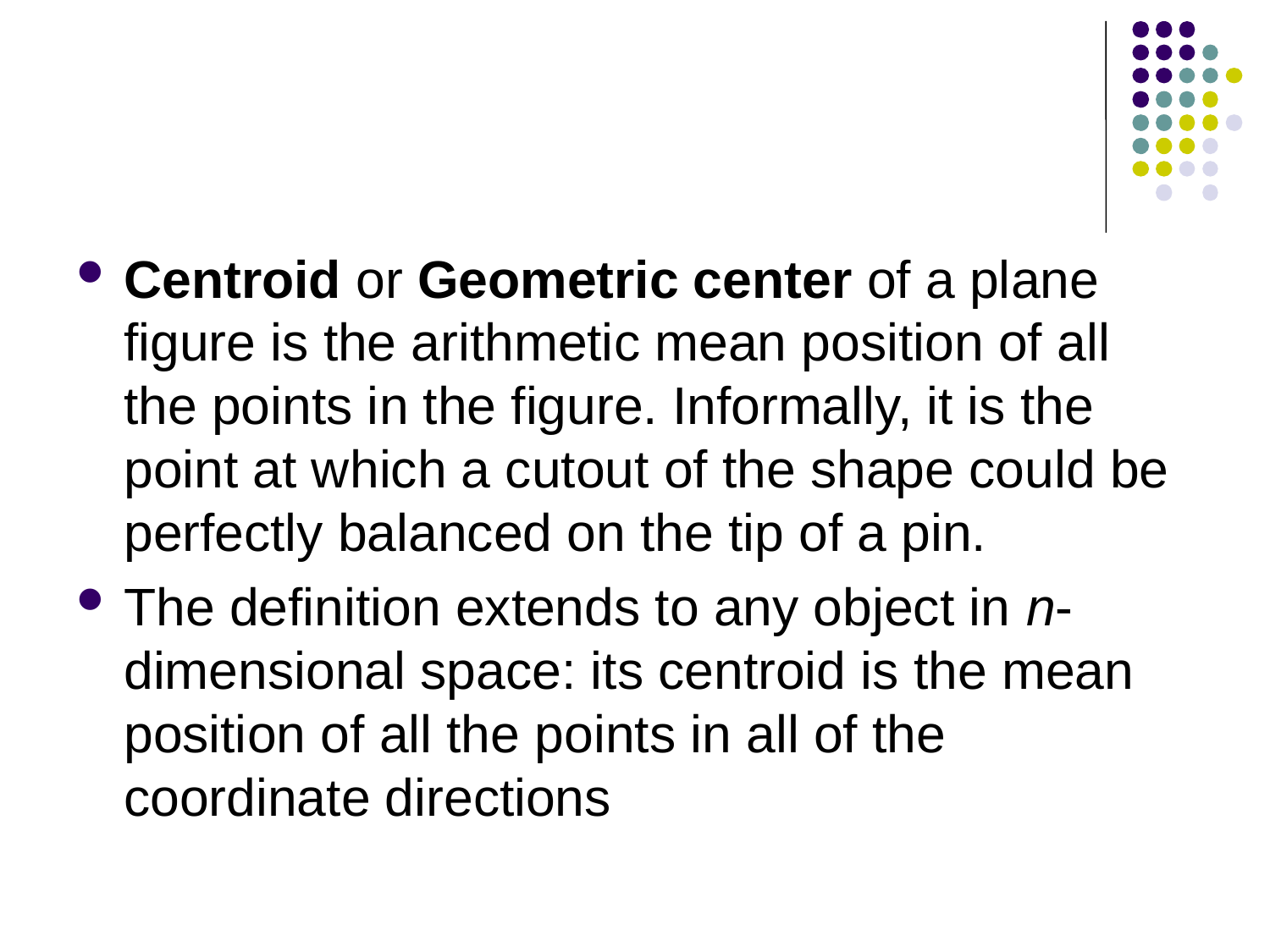

Centroid or Geometric center of a plane figure is the arithmetic mean position of all the points in the figure. Informally, it is the point at which a cutout of the shape could be perfectly balanced on the tip of a pin.
The definition extends to any object in n-dimensional space: its centroid is the mean position of all the points in all of the coordinate directions